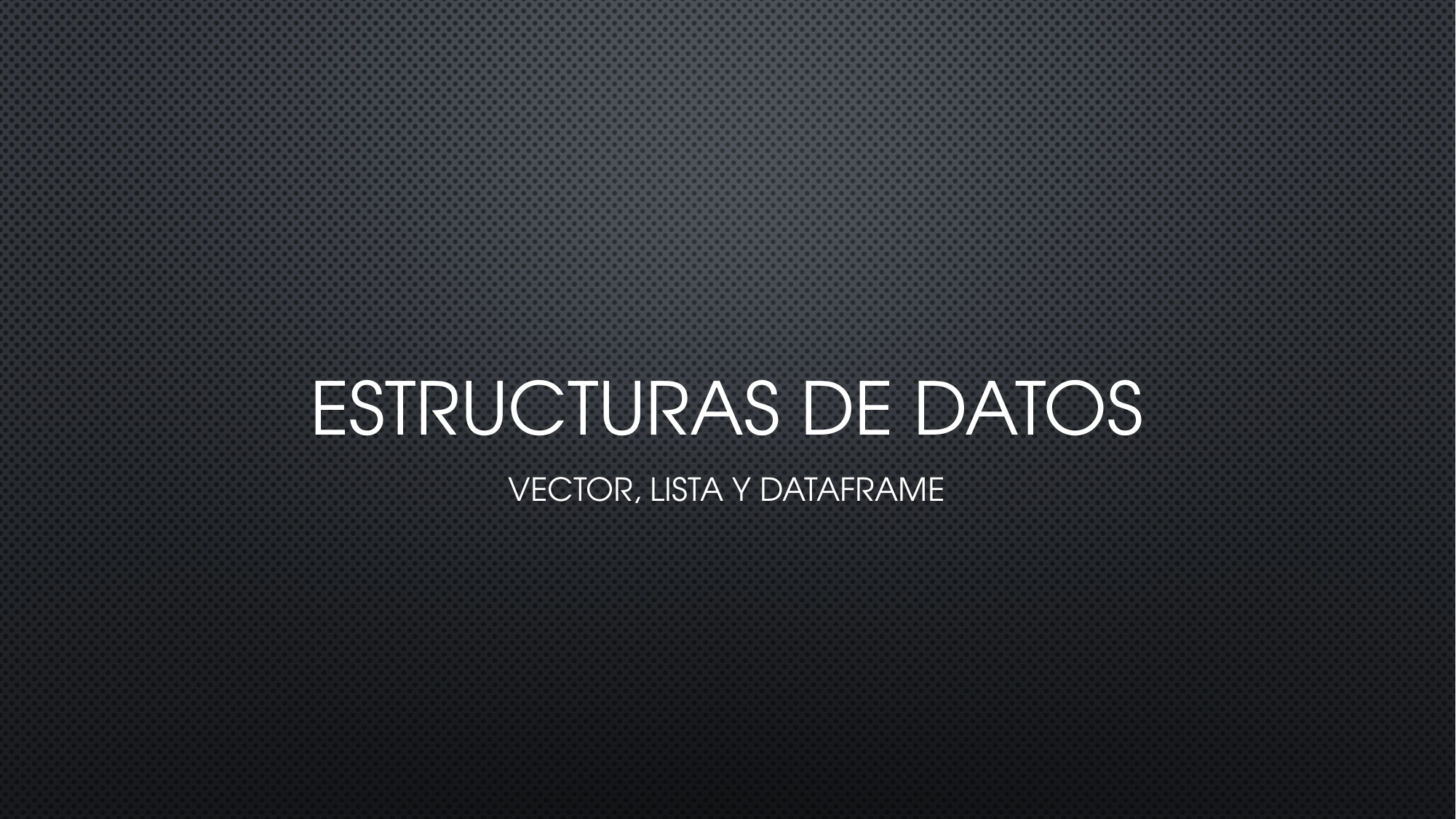

# ESTRUCTURAS DE DATOS
VECTOR, LISTA Y DATAFRAME